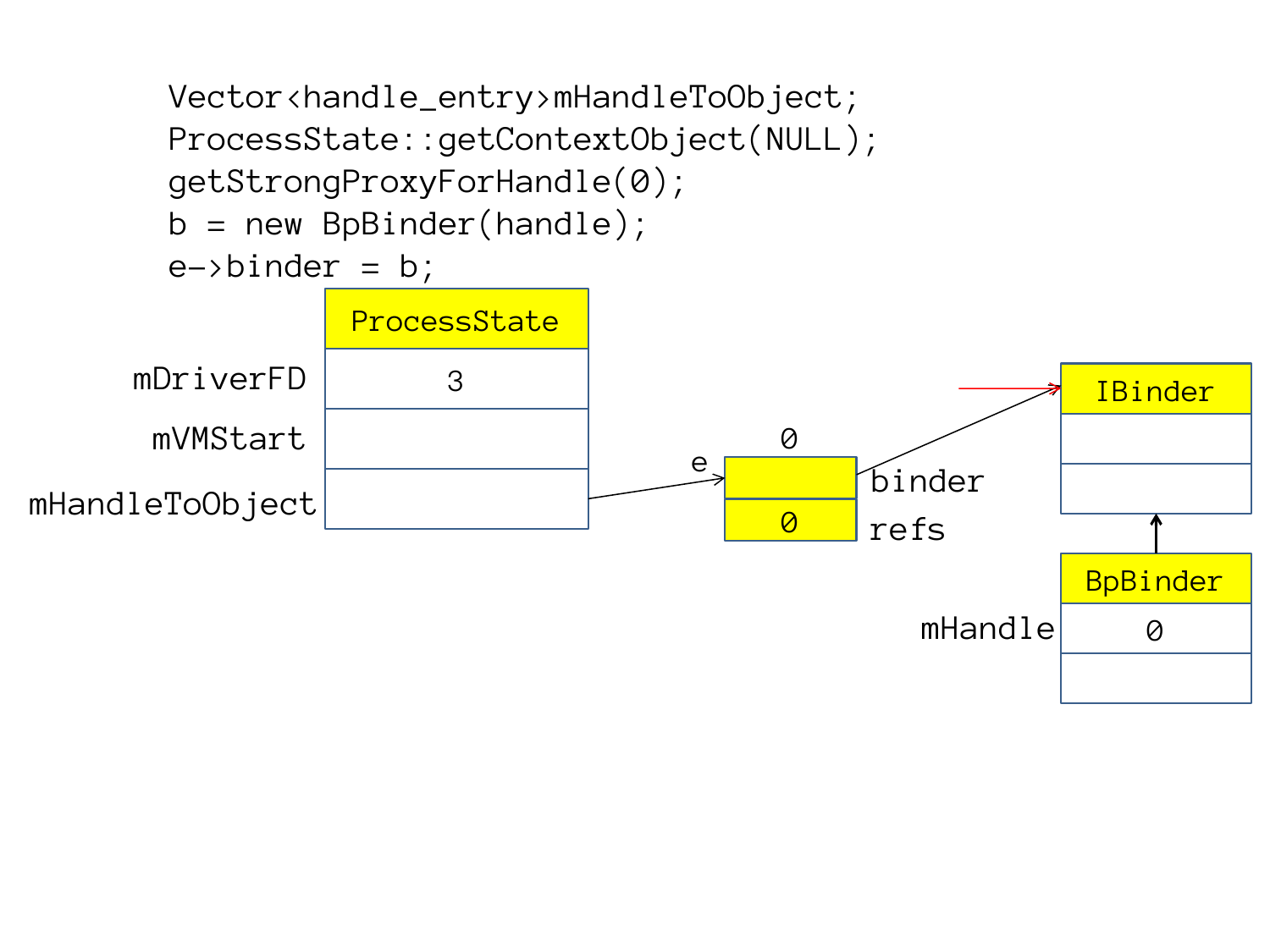

Vector<handle_entry>mHandleToObject;
ProcessState::getContextObject(NULL);
getStrongProxyForHandle(0);
b = new BpBinder(handle);
e->binder = b;
ProcessState
mDriverFD
3
IBinder
mVMStart

0
e
binder

mHandleToObject
refs
0
BpBinder
mHandle
0